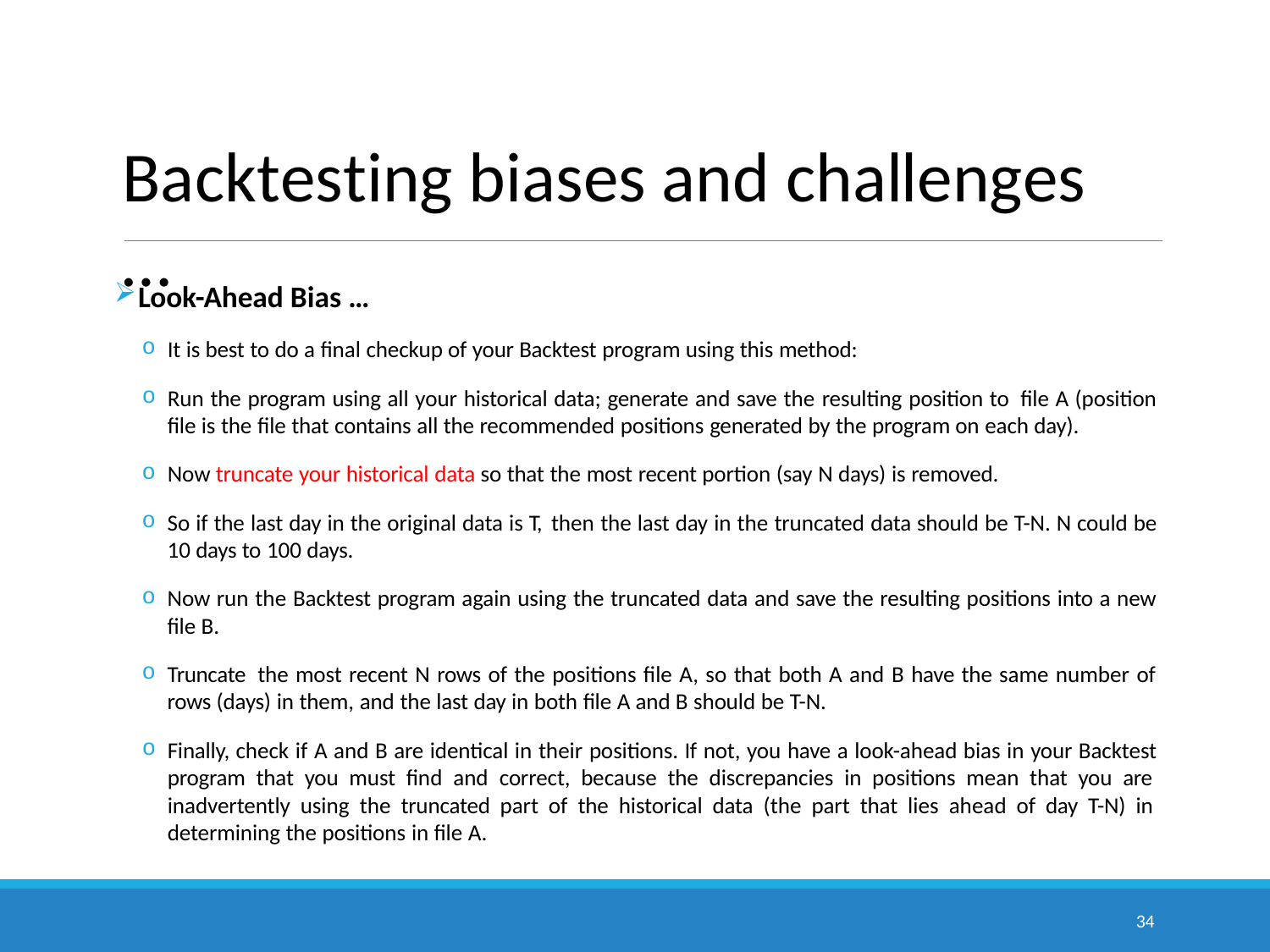

# Backtesting biases and challenges …
Look-Ahead Bias …
It is best to do a final checkup of your Backtest program using this method:
Run the program using all your historical data; generate and save the resulting position to file A (position  file is the file that contains all the recommended positions generated by the program on each day).

Now truncate your historical data so that the most recent portion (say N days) is removed.
So if the last day in the original data is T, then the last day in the truncated data should be T-N. N could be  10 days to 100 days.

Now run the Backtest program again using the truncated data and save the resulting positions into a new  file B.

Truncate the most recent N rows of the positions file A, so that both A and B have the same number of  rows (days) in them, and the last day in both file A and B should be T-N.

Finally, check if A and B are identical in their positions. If not, you have a look-ahead bias in your Backtest  program that you must find and correct, because the discrepancies in positions mean that you are  inadvertently using the truncated part of the historical data (the part that lies ahead of day T-N) in  determining the positions in file A.
34